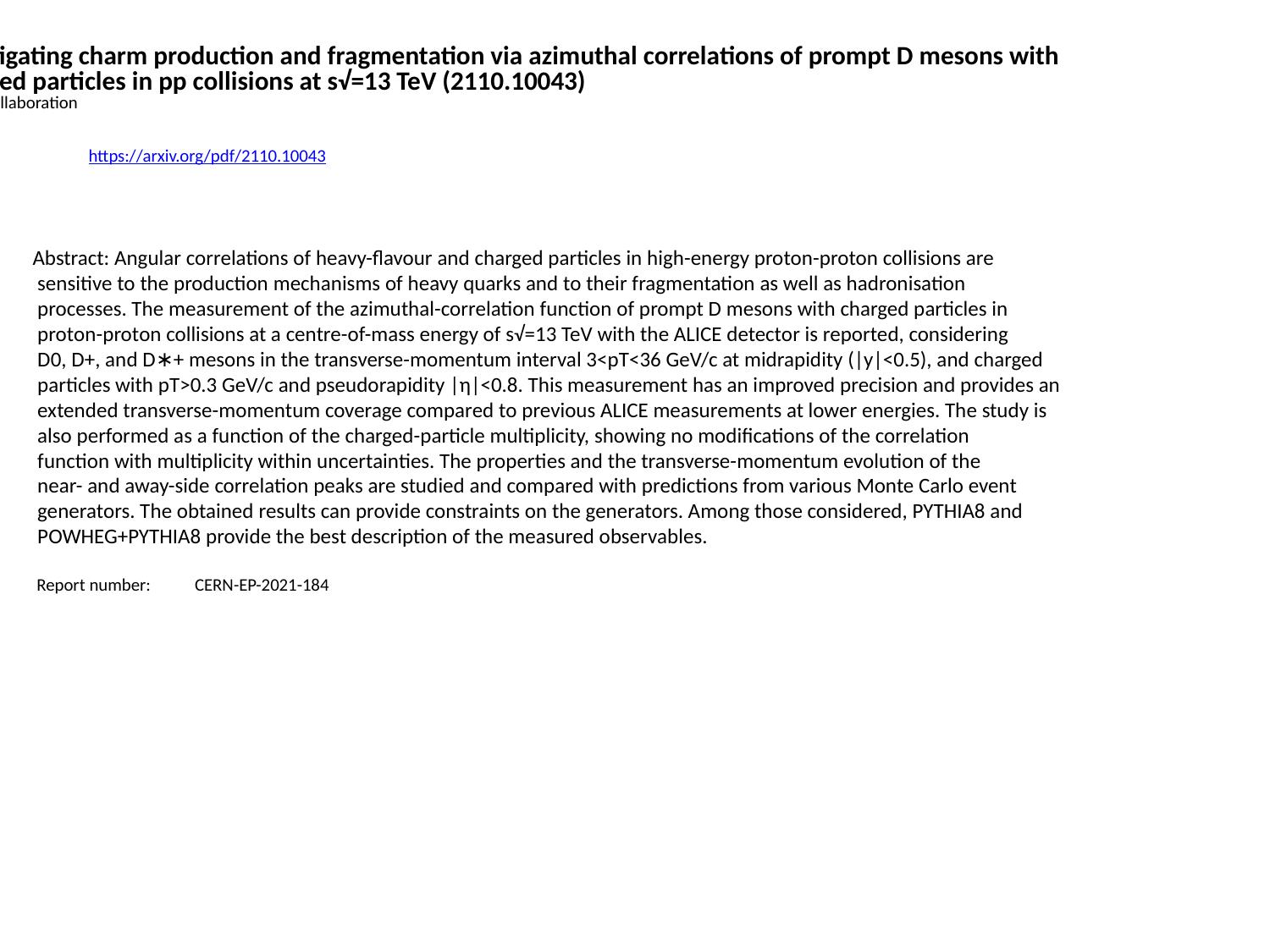

Investigating charm production and fragmentation via azimuthal correlations of prompt D mesons with
 charged particles in pp collisions at s√=13 TeV (2110.10043)
 ALICE Collaboration

https://arxiv.org/pdf/2110.10043

Abstract: Angular correlations of heavy-flavour and charged particles in high-energy proton-proton collisions are
 sensitive to the production mechanisms of heavy quarks and to their fragmentation as well as hadronisation
 processes. The measurement of the azimuthal-correlation function of prompt D mesons with charged particles in
 proton-proton collisions at a centre-of-mass energy of s√=13 TeV with the ALICE detector is reported, considering
 D0, D+, and D∗+ mesons in the transverse-momentum interval 3<pT<36 GeV/c at midrapidity (|y|<0.5), and charged
 particles with pT>0.3 GeV/c and pseudorapidity |η|<0.8. This measurement has an improved precision and provides an
 extended transverse-momentum coverage compared to previous ALICE measurements at lower energies. The study is
 also performed as a function of the charged-particle multiplicity, showing no modifications of the correlation
 function with multiplicity within uncertainties. The properties and the transverse-momentum evolution of the
 near- and away-side correlation peaks are studied and compared with predictions from various Monte Carlo event
 generators. The obtained results can provide constraints on the generators. Among those considered, PYTHIA8 and
 POWHEG+PYTHIA8 provide the best description of the measured observables.
 Report number:           CERN-EP-2021-184